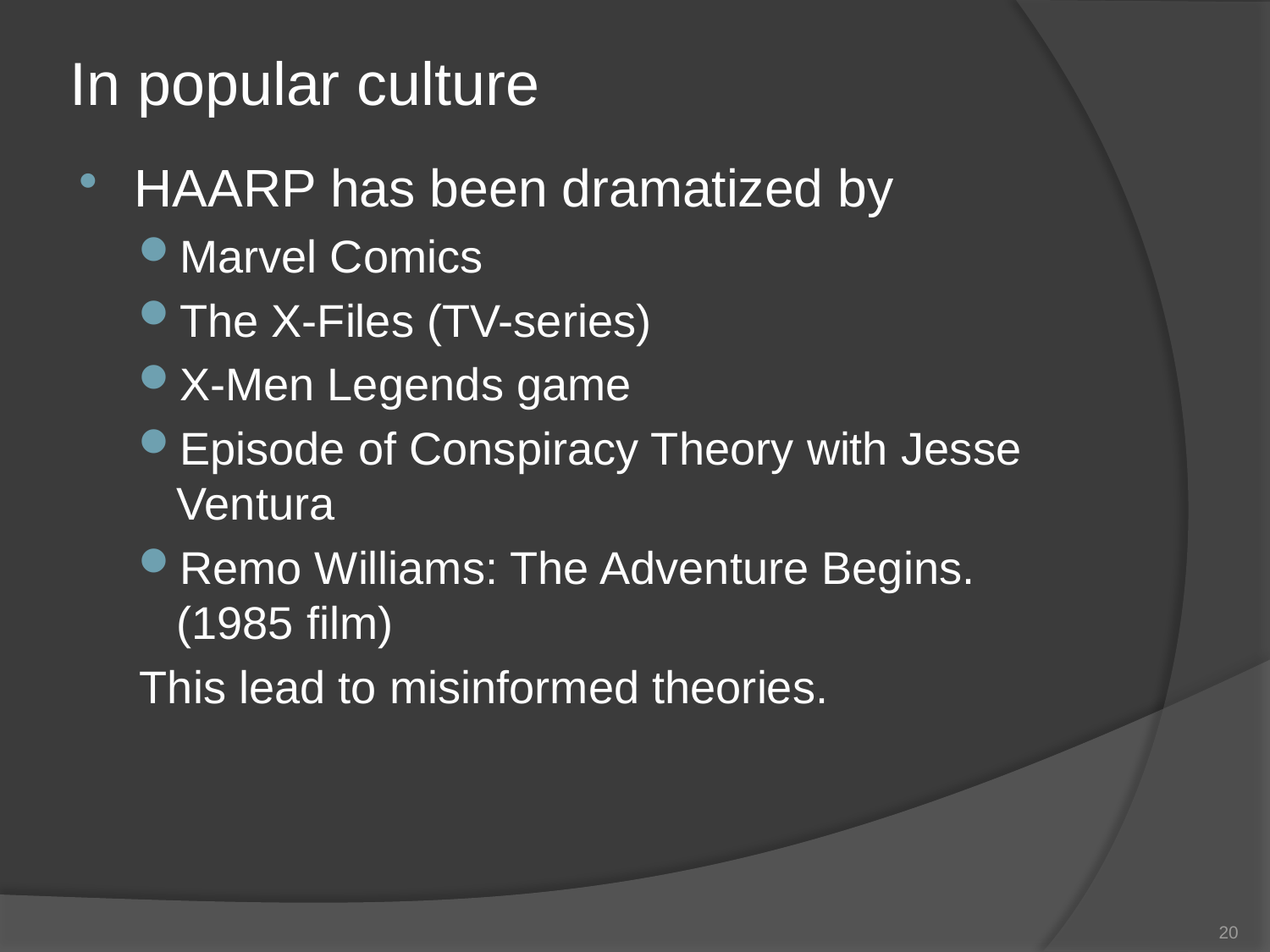

# In popular culture
HAARP has been dramatized by
Marvel Comics
The X-Files (TV-series)
X-Men Legends game
Episode of Conspiracy Theory with Jesse Ventura
Remo Williams: The Adventure Begins. (1985 film)
This lead to misinformed theories.

20